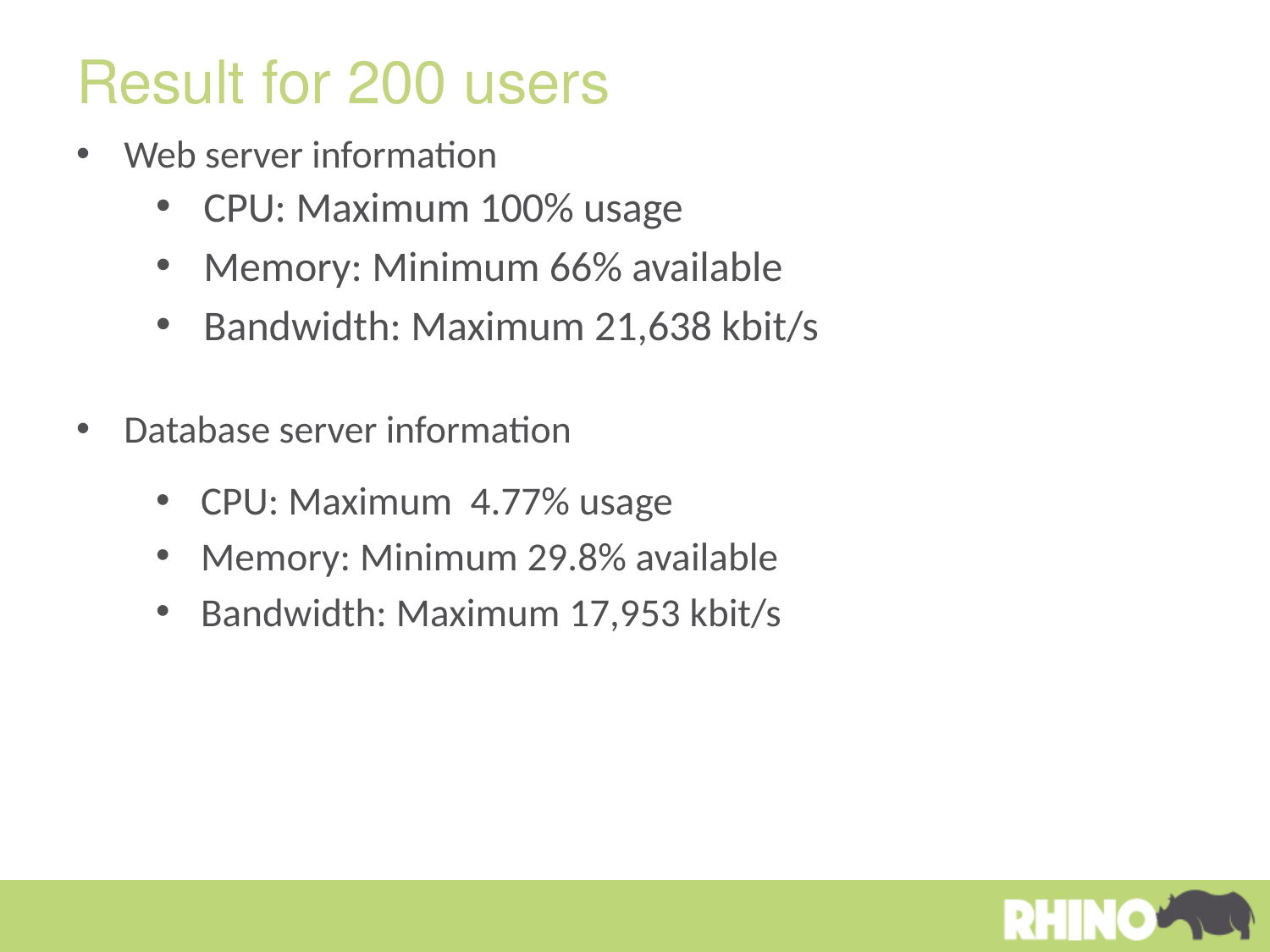

# Result for 200 users
Web server information
CPU: Maximum 100% usage
Memory: Minimum 66% available
Bandwidth: Maximum 21,638 kbit/s

Database server information
CPU: Maximum  4.77% usage
Memory: Minimum 29.8% available
Bandwidth: Maximum 17,953 kbit/s